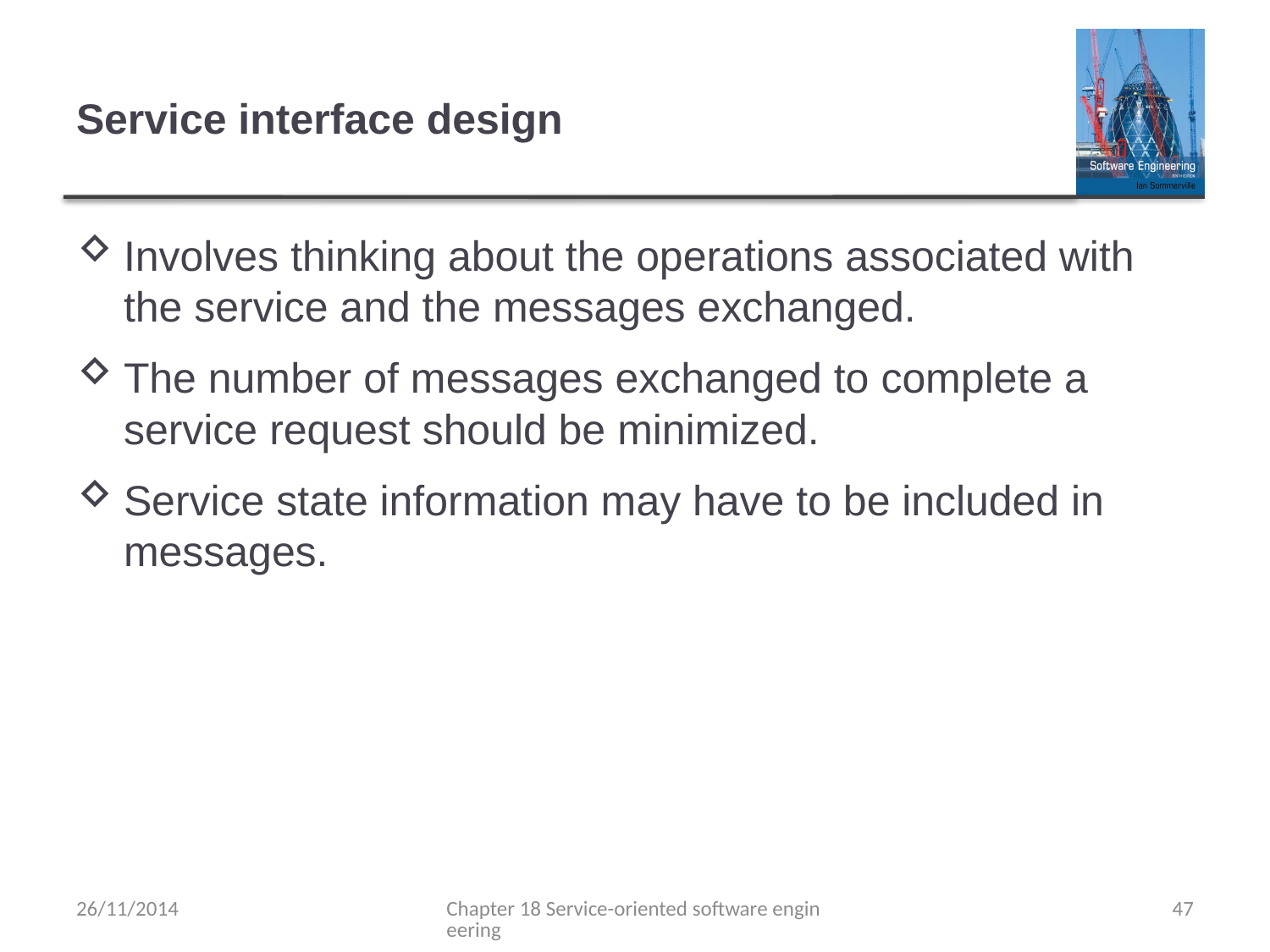

# Service interface design
Involves thinking about the operations associated with the service and the messages exchanged.
The number of messages exchanged to complete a service request should be minimized.
Service state information may have to be included in messages.

26/11/2014
Chapter 18 Service-oriented software engineering
47